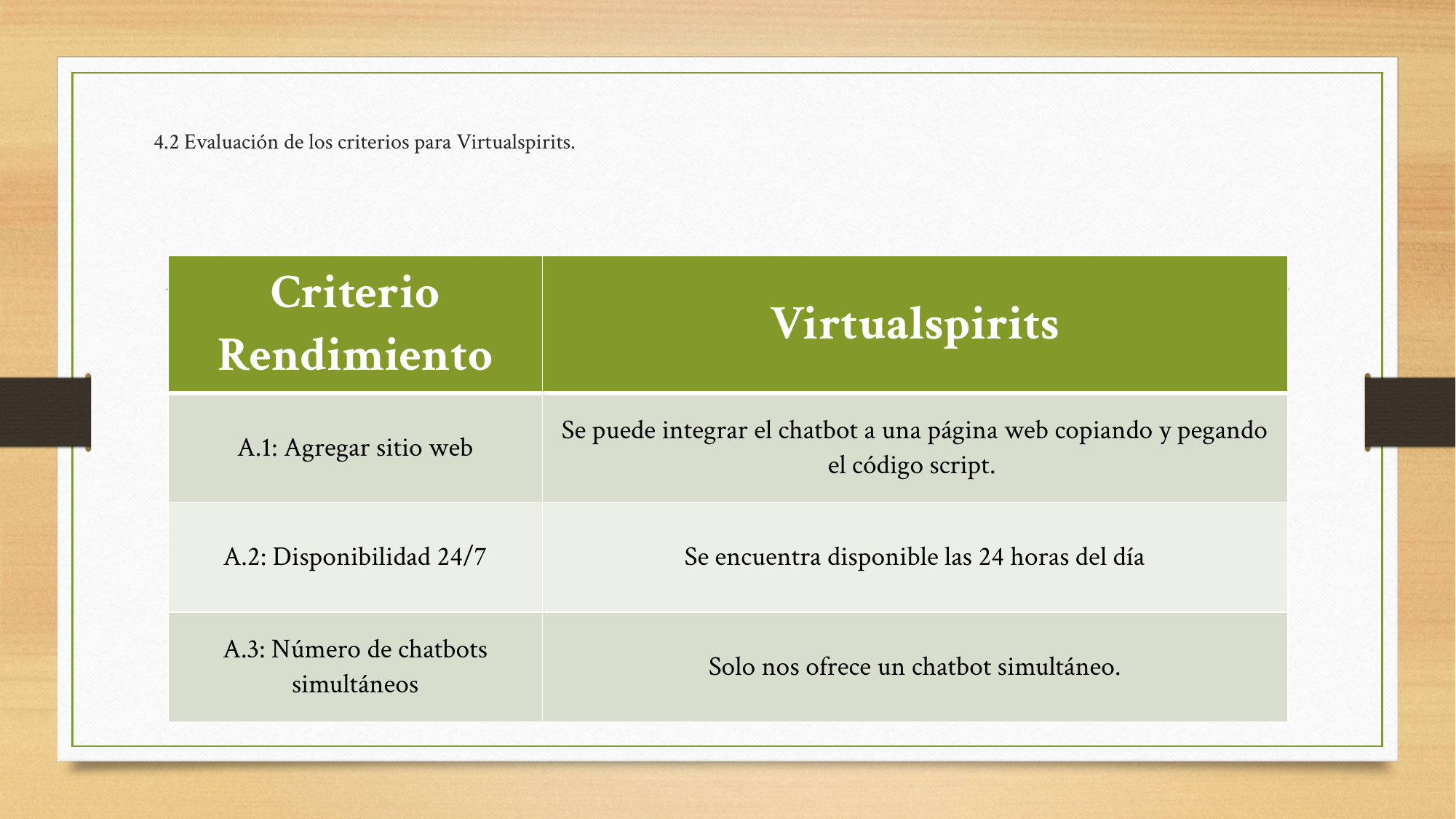

# 4.2 Evaluación de los criterios para Virtualspirits.
| Criterio Rendimiento | Virtualspirits |
| --- | --- |
| A.1: Agregar sitio web | Se puede integrar el chatbot a una página web copiando y pegando el código script. |
| A.2: Disponibilidad 24/7 | Se encuentra disponible las 24 horas del día |
| A.3: Número de chatbots simultáneos | Solo nos ofrece un chatbot simultáneo. |